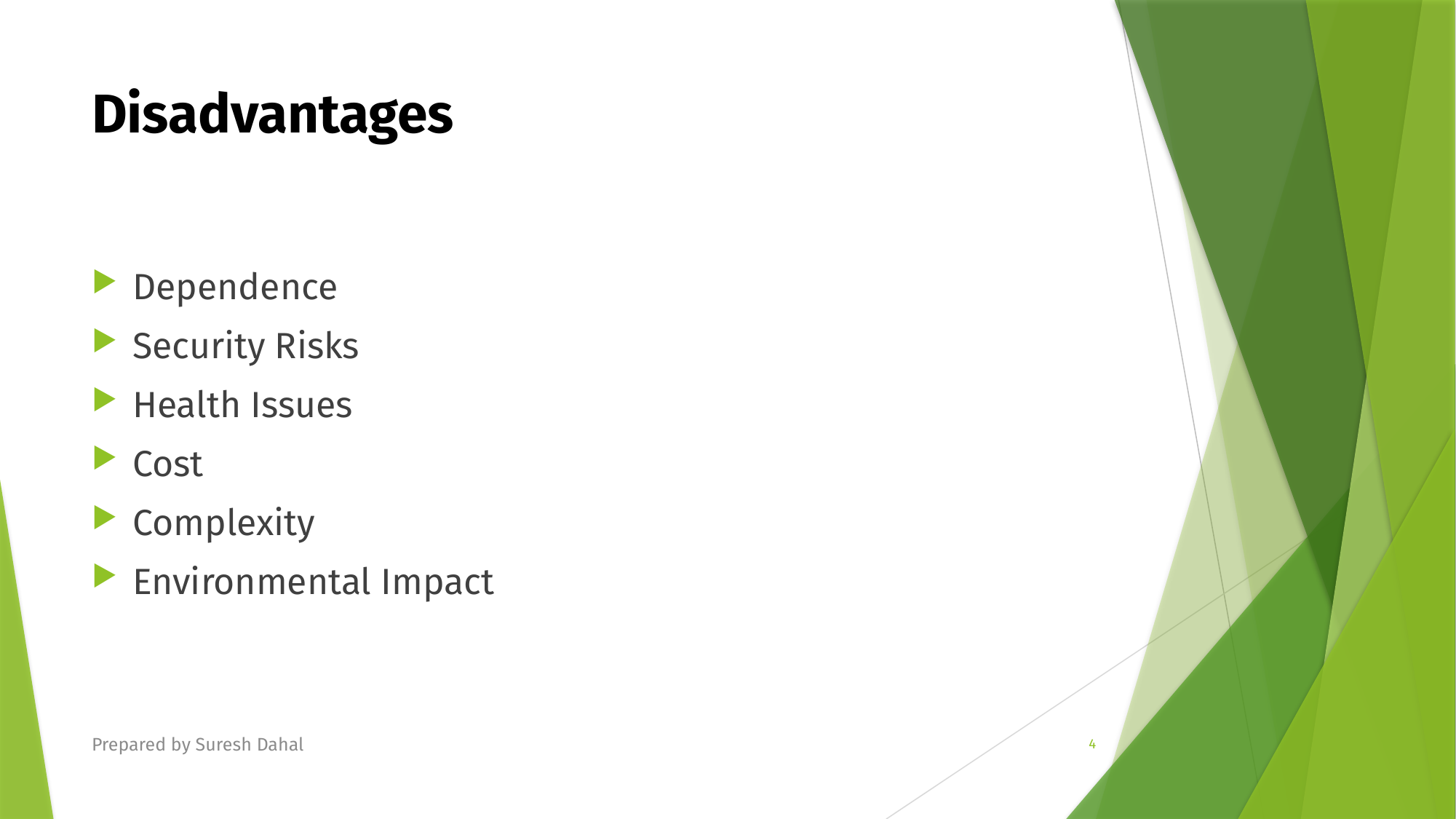

# Disadvantages
Dependence
Security Risks
Health Issues
Cost
Complexity
Environmental Impact
Prepared by Suresh Dahal
4